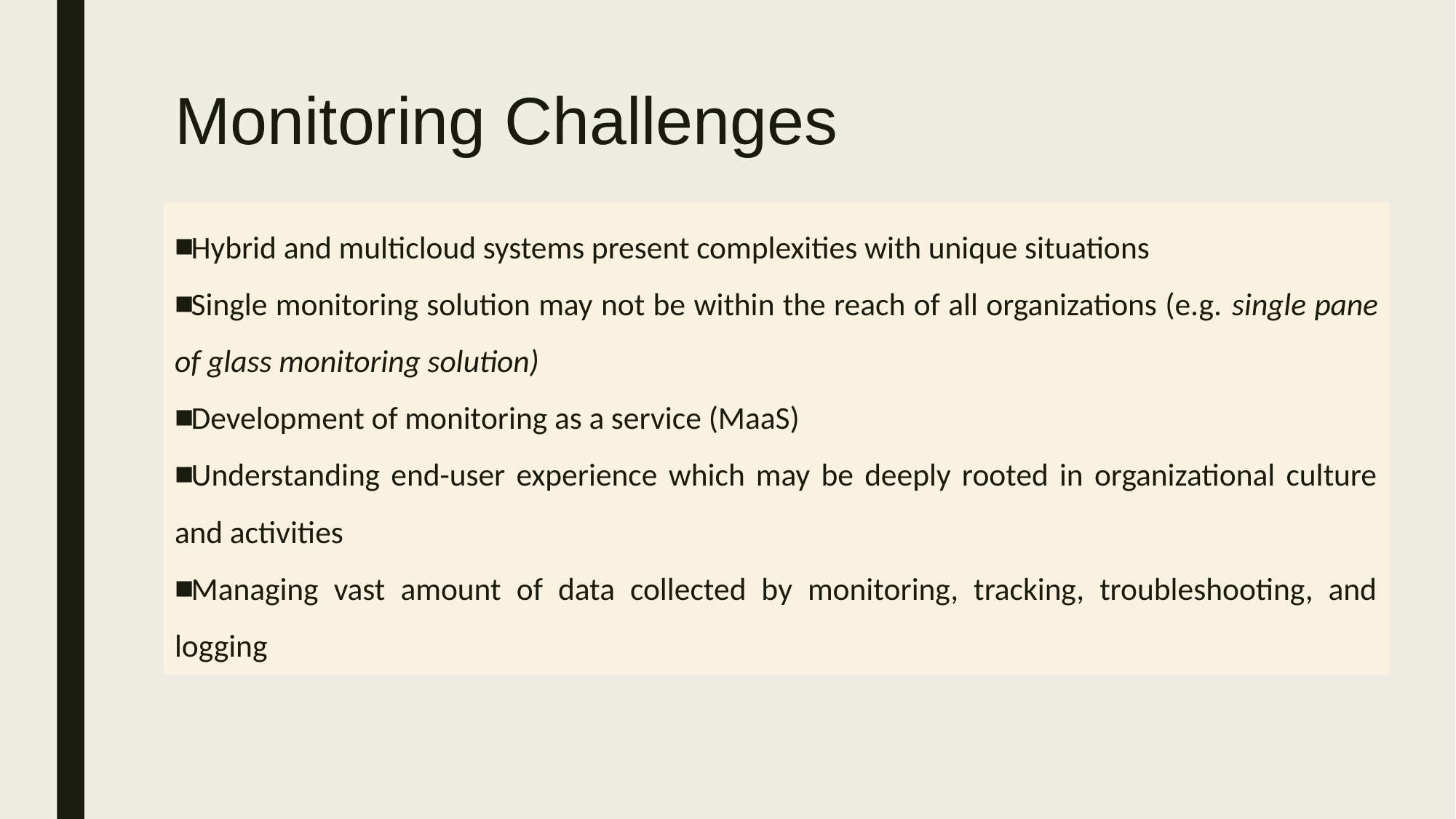

# Monitoring Challenges
Hybrid and multicloud systems present complexities with unique situations
Single monitoring solution may not be within the reach of all organizations (e.g. single pane of glass monitoring solution)
Development of monitoring as a service (MaaS)
Understanding end-user experience which may be deeply rooted in organizational culture and activities
Managing vast amount of data collected by monitoring, tracking, troubleshooting, and logging